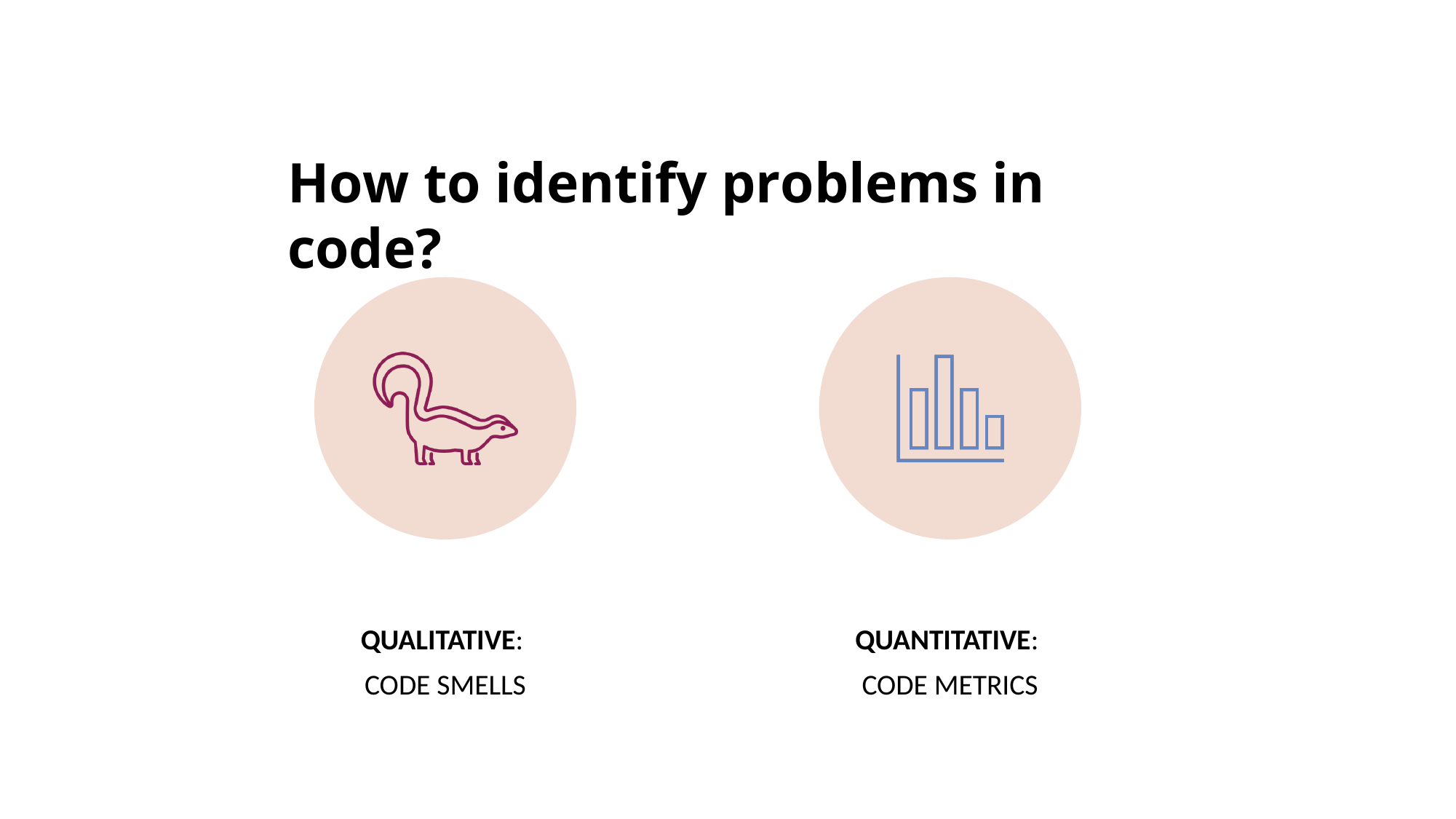

# How to identify problems in code?
Qualitative:
code smells
Quantitative:
code metrics